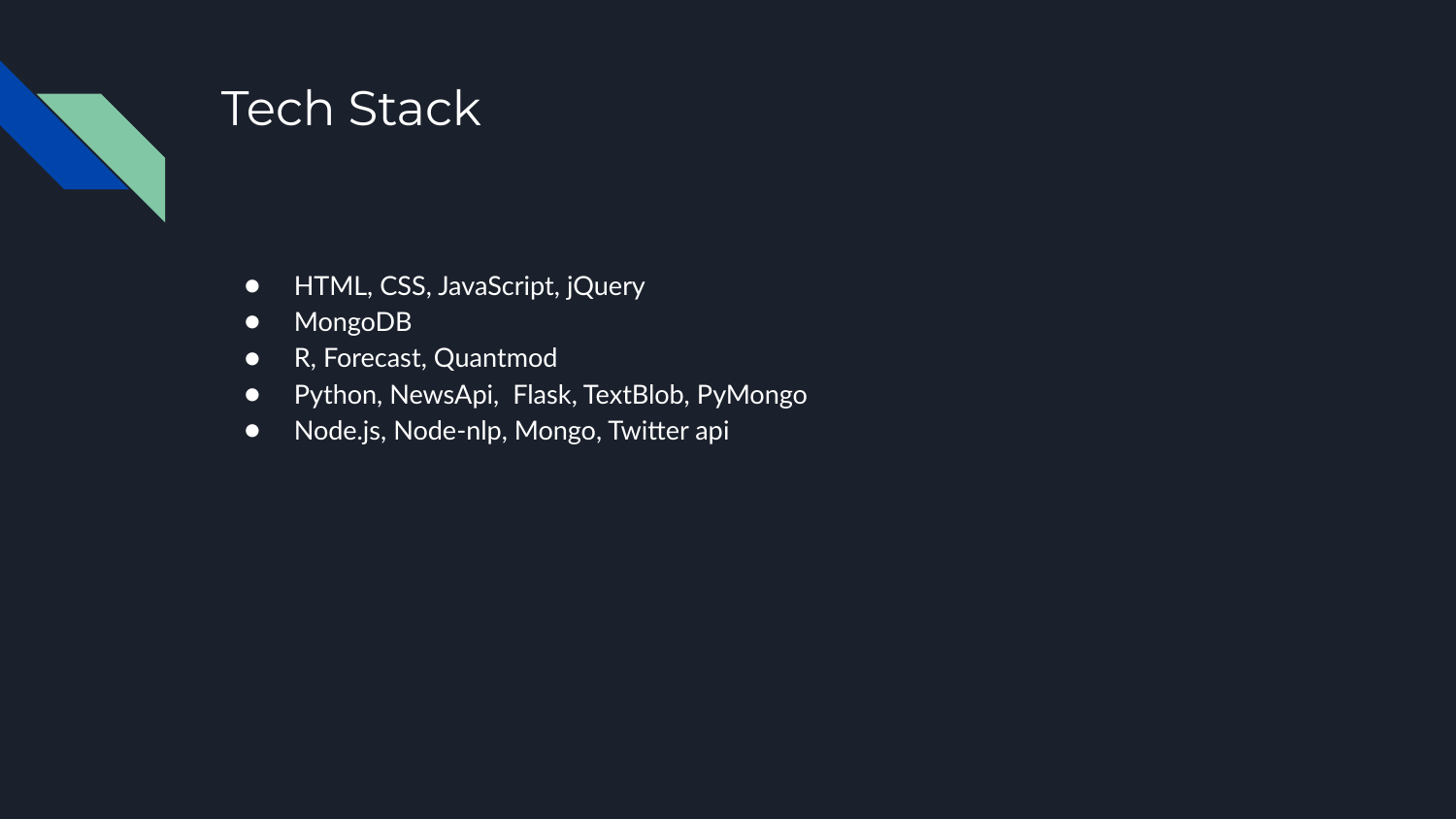

# Tech Stack
HTML, CSS, JavaScript, jQuery
MongoDB
R, Forecast, Quantmod
Python, NewsApi,  Flask, TextBlob, PyMongo
Node.js, Node-nlp, Mongo, Twitter api